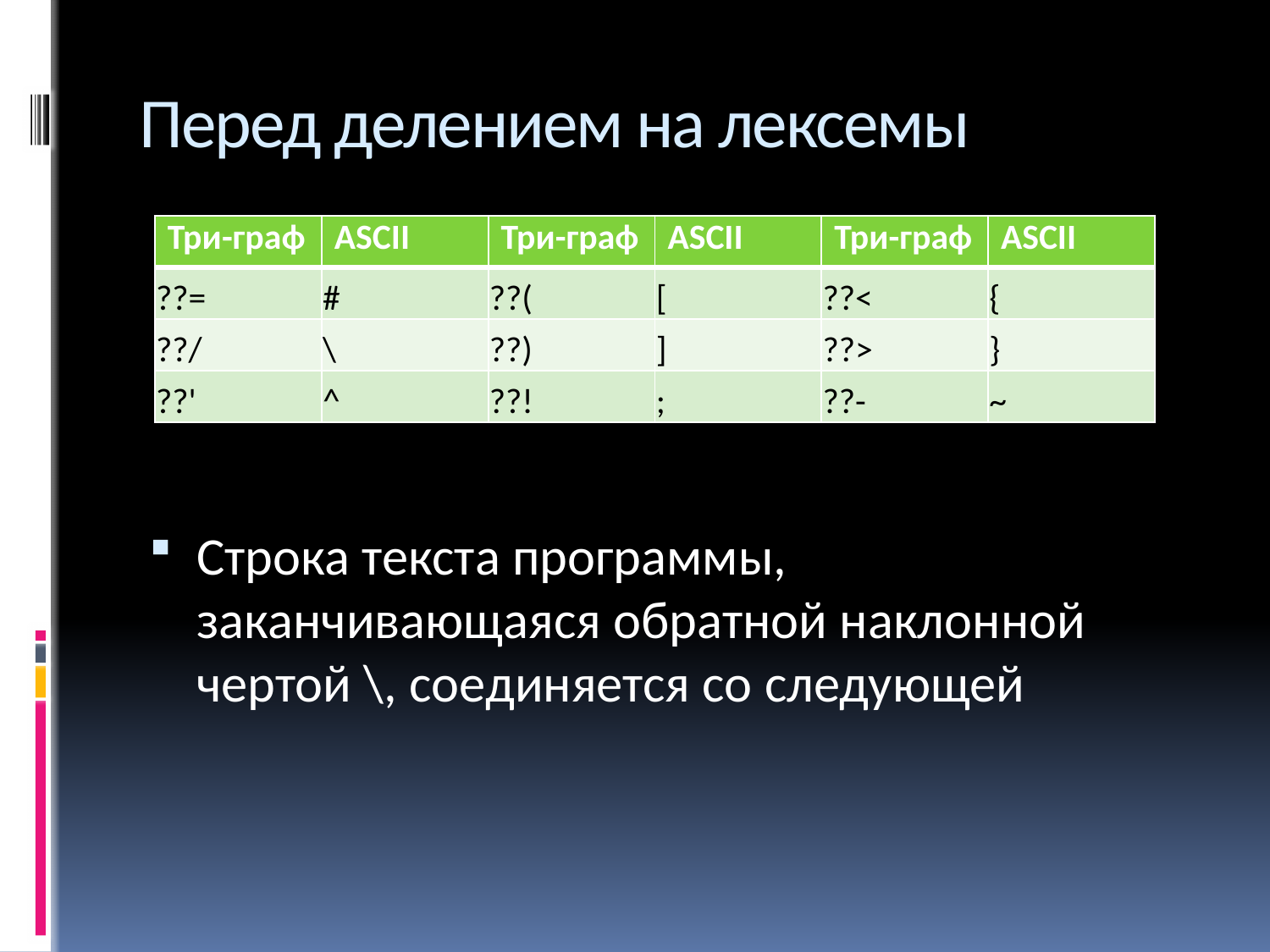

# Перед делением на лексемы
| Три-граф | ASCII | Три-граф | ASCII | Три-граф | ASCII |
| --- | --- | --- | --- | --- | --- |
| ??= | # | ??( | [ | ??< | { |
| ??/ | \ | ??) | ] | ??> | } |
| ??' | ^ | ??! | ; | ??- | ~ |
Строка текста программы, заканчивающаяся обратной наклонной чертой \, соединяется со следующей